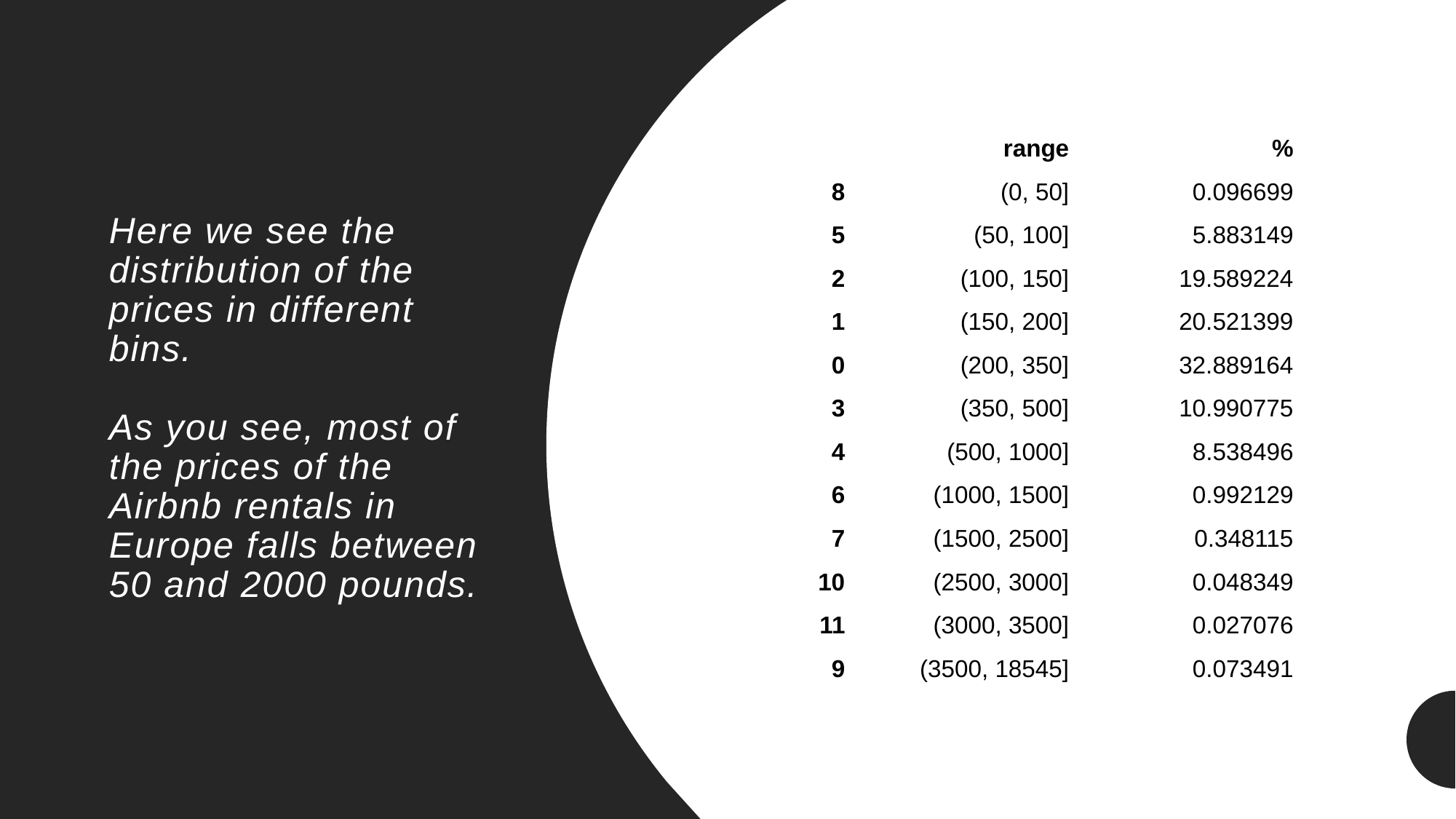

|  | range | % |
| --- | --- | --- |
| 8 | (0, 50] | 0.096699 |
| 5 | (50, 100] | 5.883149 |
| 2 | (100, 150] | 19.589224 |
| 1 | (150, 200] | 20.521399 |
| 0 | (200, 350] | 32.889164 |
| 3 | (350, 500] | 10.990775 |
| 4 | (500, 1000] | 8.538496 |
| 6 | (1000, 1500] | 0.992129 |
| 7 | (1500, 2500] | 0.348115 |
| 10 | (2500, 3000] | 0.048349 |
| 11 | (3000, 3500] | 0.027076 |
| 9 | (3500, 18545] | 0.073491 |
# Here we see the distribution of the prices in different bins. As you see, most of the prices of the Airbnb rentals in Europe falls between 50 and 2000 pounds.